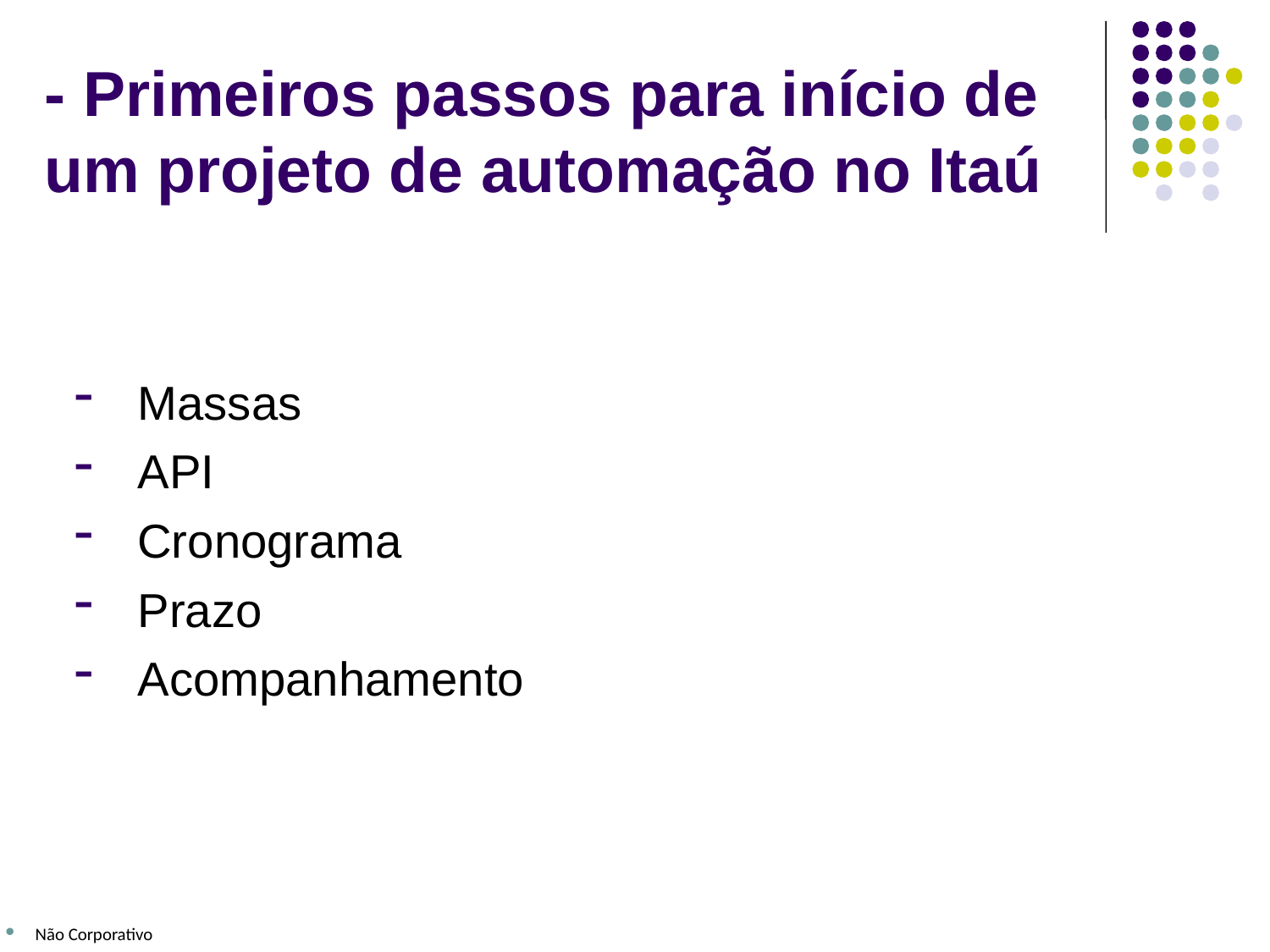

# - Primeiros passos para início de um projeto de automação no Itaú
Massas
API
Cronograma
Prazo
Acompanhamento